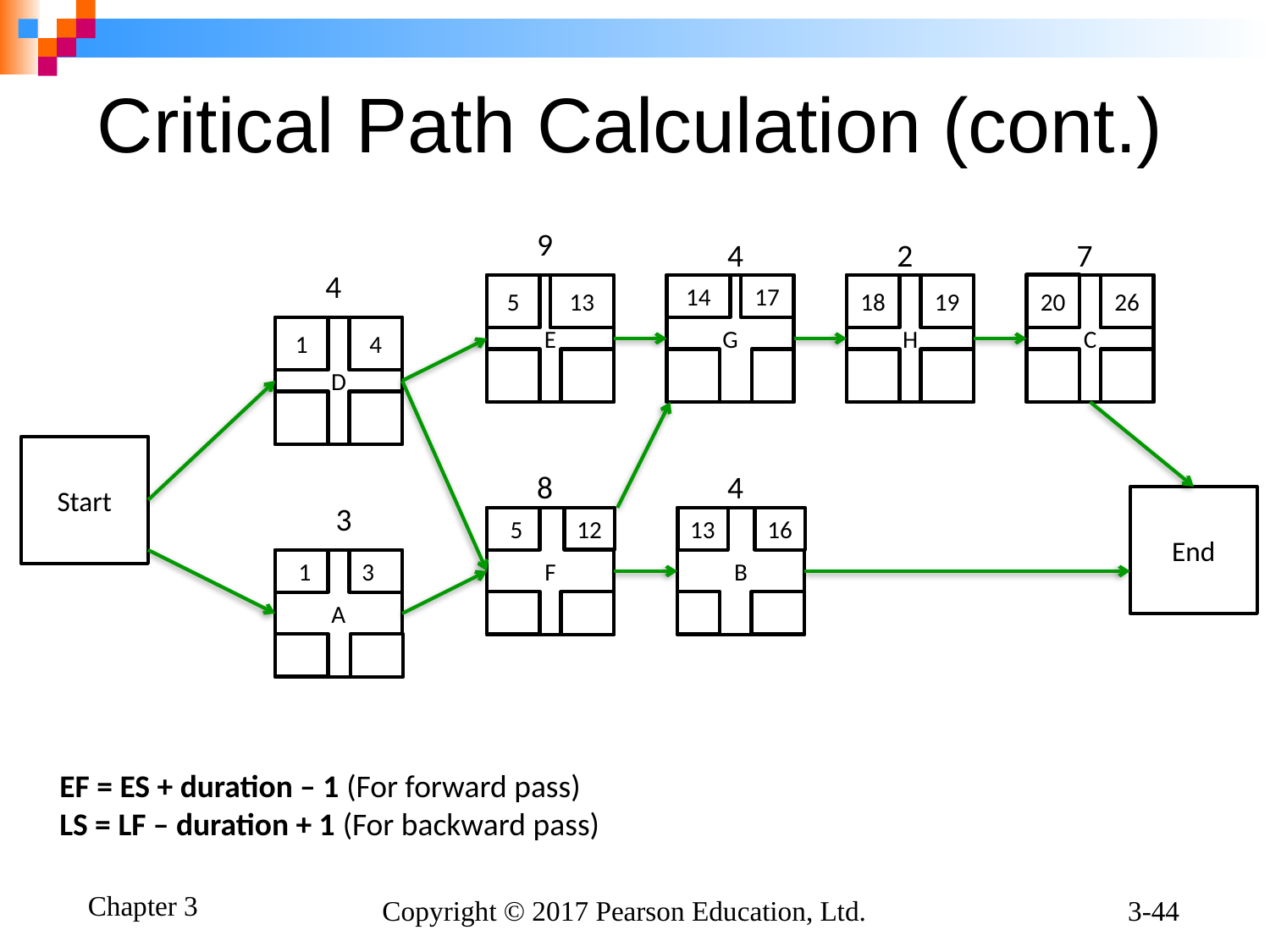

# Critical Path Calculation (cont.)
9
4
2
7
4
20
E
5
13
G
14
17
H
18
19
C
26
D
1
4

Start
8
4
3
End
12
F
B
  5
13
16
A
  1
3

EF = ES + duration – 1 (For forward pass)
LS = LF – duration + 1 (For backward pass)